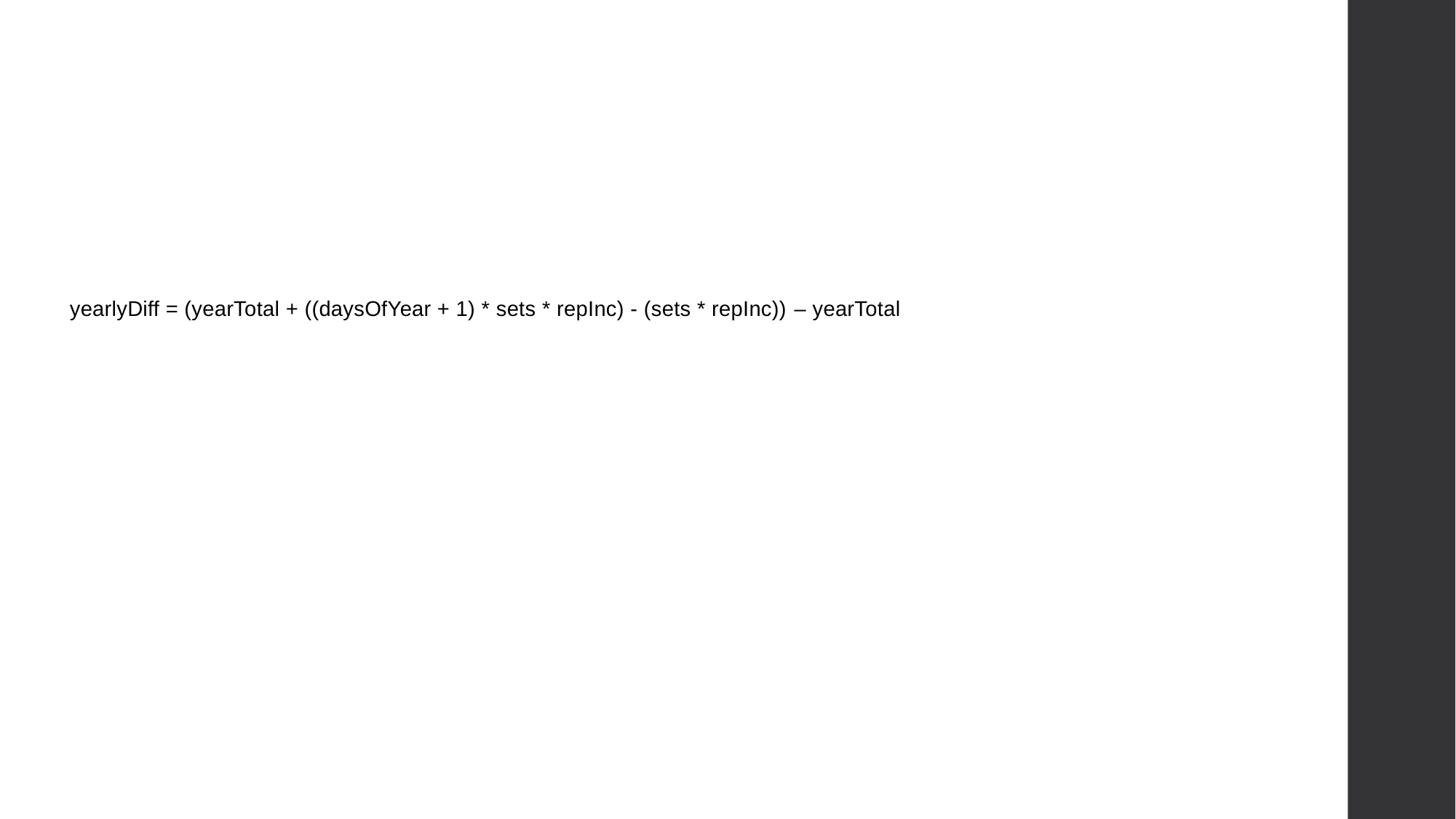

yearlyDiff = (yearTotal + ((daysOfYear + 1) * sets * repInc) - (sets * repInc)) – yearTotal